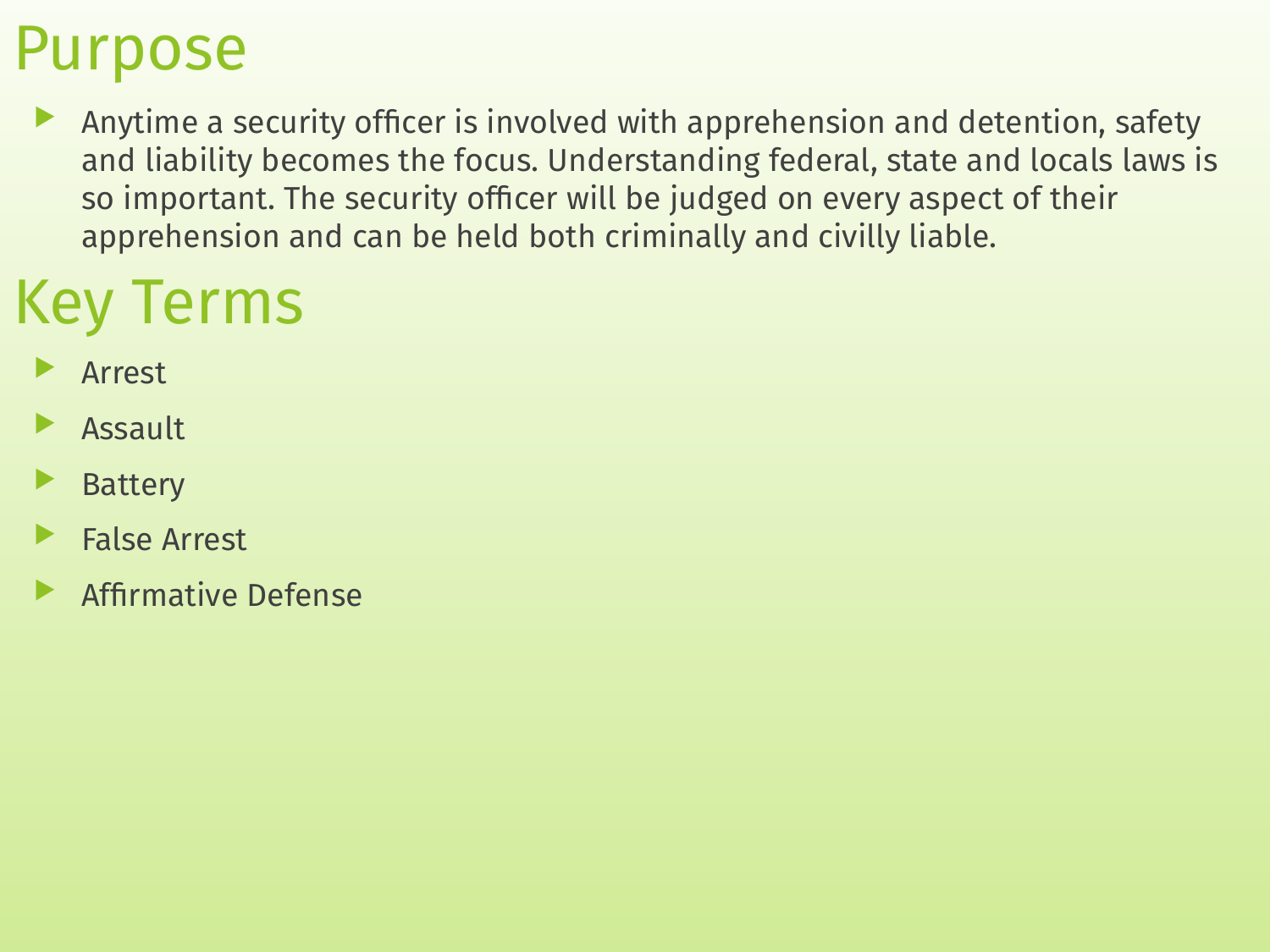

# Purpose
Anytime a security officer is involved with apprehension and detention, safety and liability becomes the focus. Understanding federal, state and locals laws is so important. The security officer will be judged on every aspect of their apprehension and can be held both criminally and civilly liable.

Key Terms
Arrest
Assault
Battery
False Arrest
Affirmative Defense
2